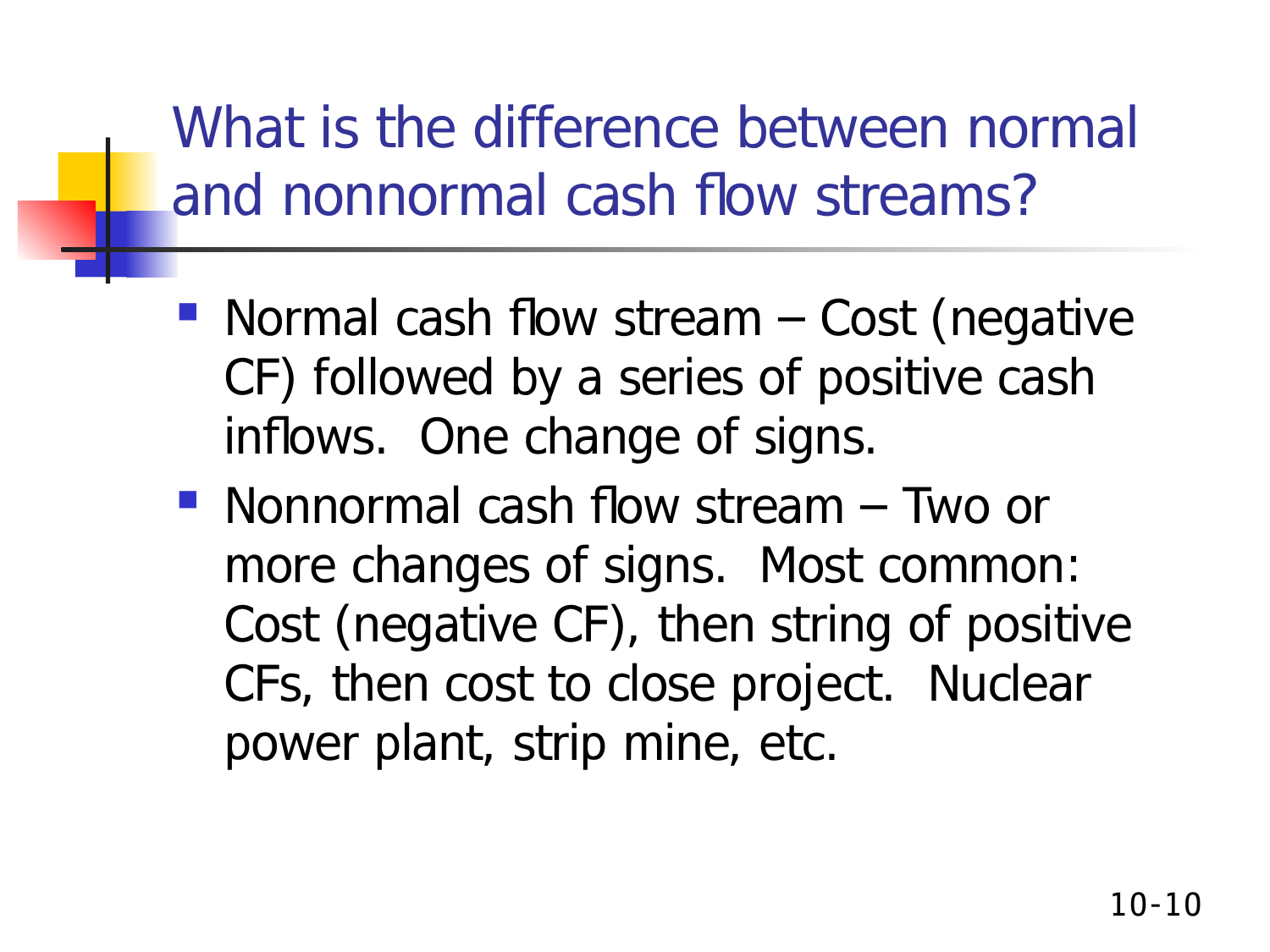

# What is the difference between normal and nonnormal cash flow streams?
Normal cash flow stream – Cost (negative CF) followed by a series of positive cash inflows.  One change of signs.
Nonnormal cash flow stream – Two or more changes of signs.  Most common:  Cost (negative CF), then string of positive CFs, then cost to close project.  Nuclear power plant, strip mine, etc.